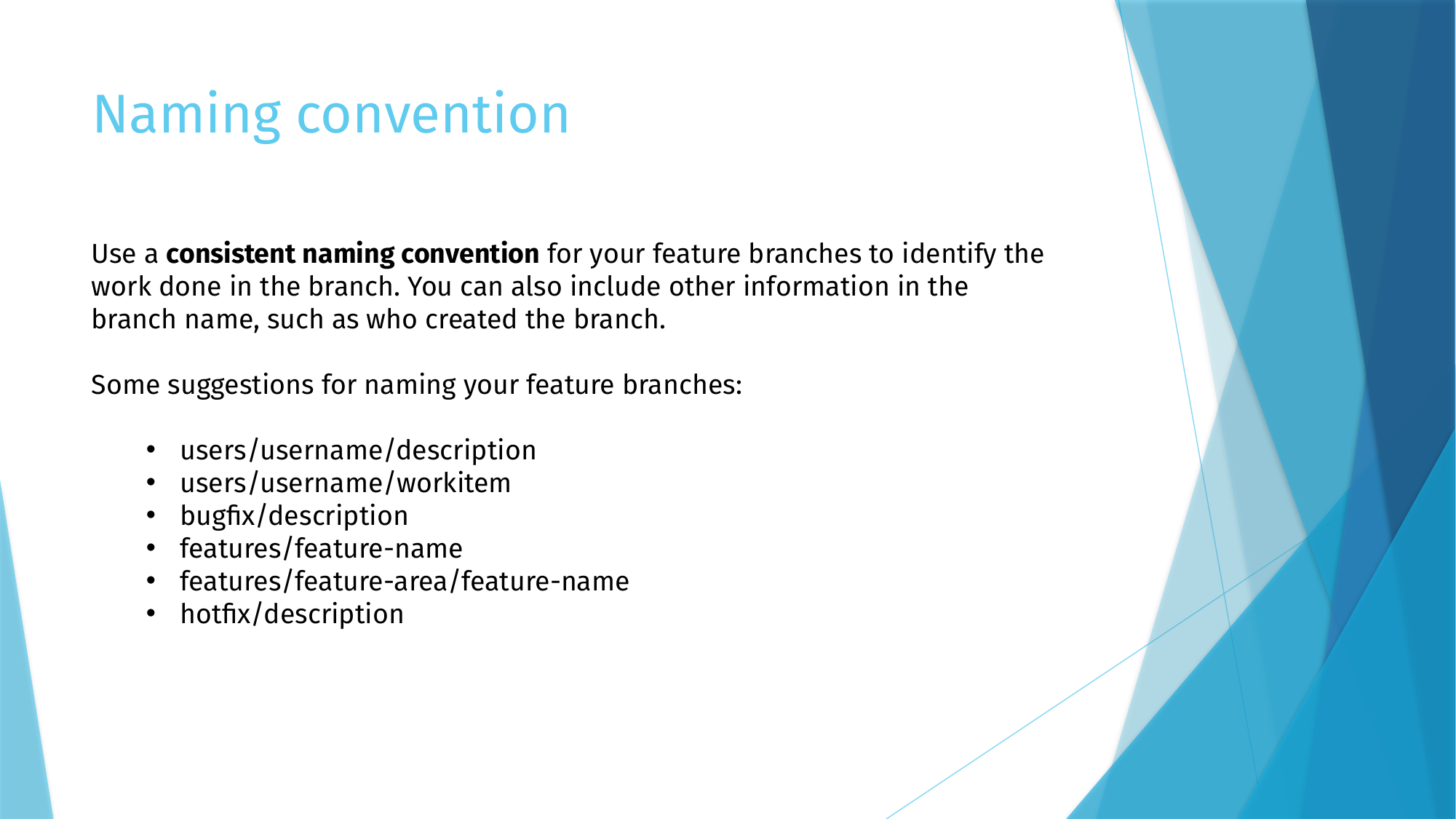

# Naming convention
Use a consistent naming convention for your feature branches to identify the work done in the branch. You can also include other information in the branch name, such as who created the branch.

Some suggestions for naming your feature branches:

users/username/description
users/username/workitem
bugfix/description
features/feature-name
features/feature-area/feature-name
hotfix/description